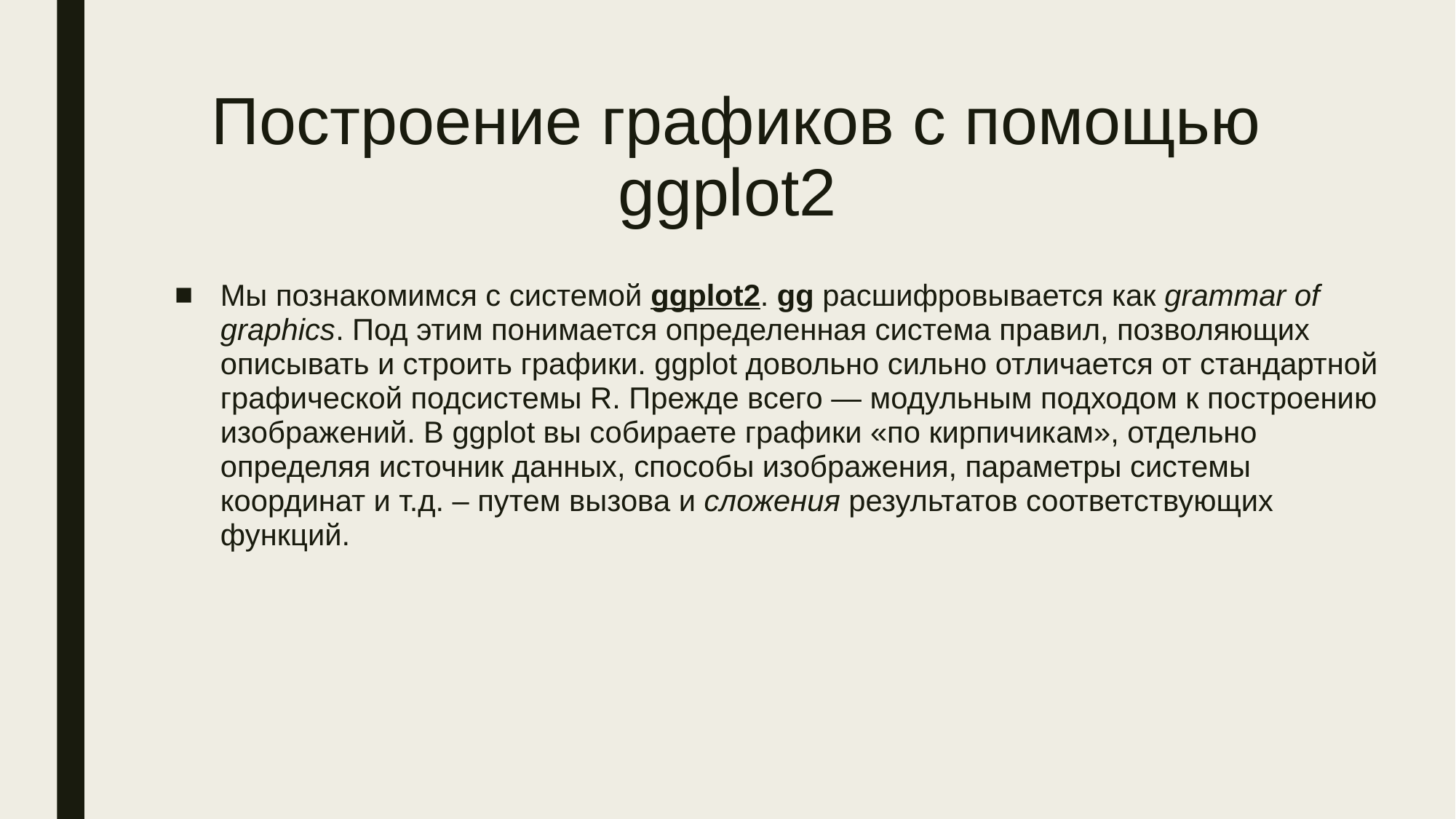

# Построение графиков с помощью ggplot2
Мы познакомимся с системой ggplot2. gg расшифровывается как grammar of graphics. Под этим понимается определенная система правил, позволяющих описывать и строить графики. ggplot довольно сильно отличается от стандартной графической подсистемы R. Прежде всего — модульным подходом к построению изображений. В ggplot вы собираете графики «по кирпичикам», отдельно определяя источник данных, способы изображения, параметры системы координат и т.д. – путем вызова и сложения результатов соответствующих функций.